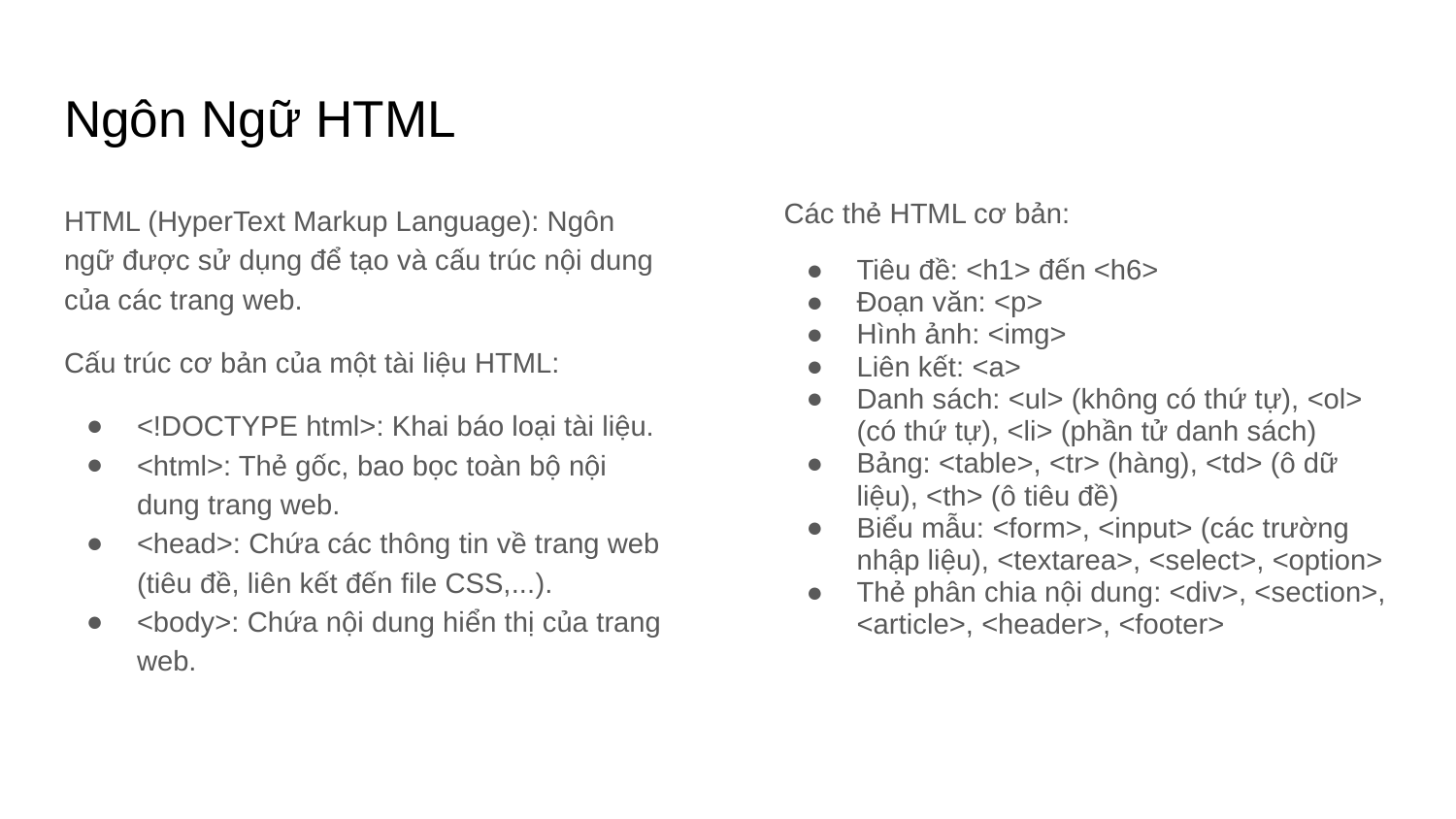

# Ngôn Ngữ HTML
HTML (HyperText Markup Language): Ngôn ngữ được sử dụng để tạo và cấu trúc nội dung của các trang web.
Cấu trúc cơ bản của một tài liệu HTML:
<!DOCTYPE html>: Khai báo loại tài liệu.
<html>: Thẻ gốc, bao bọc toàn bộ nội dung trang web.
<head>: Chứa các thông tin về trang web (tiêu đề, liên kết đến file CSS,...).
<body>: Chứa nội dung hiển thị của trang web.
Các thẻ HTML cơ bản:
Tiêu đề: <h1> đến <h6>
Đoạn văn: <p>
Hình ảnh: <img>
Liên kết: <a>
Danh sách: <ul> (không có thứ tự), <ol> (có thứ tự), <li> (phần tử danh sách)
Bảng: <table>, <tr> (hàng), <td> (ô dữ liệu), <th> (ô tiêu đề)
Biểu mẫu: <form>, <input> (các trường nhập liệu), <textarea>, <select>, <option>
Thẻ phân chia nội dung: <div>, <section>, <article>, <header>, <footer>